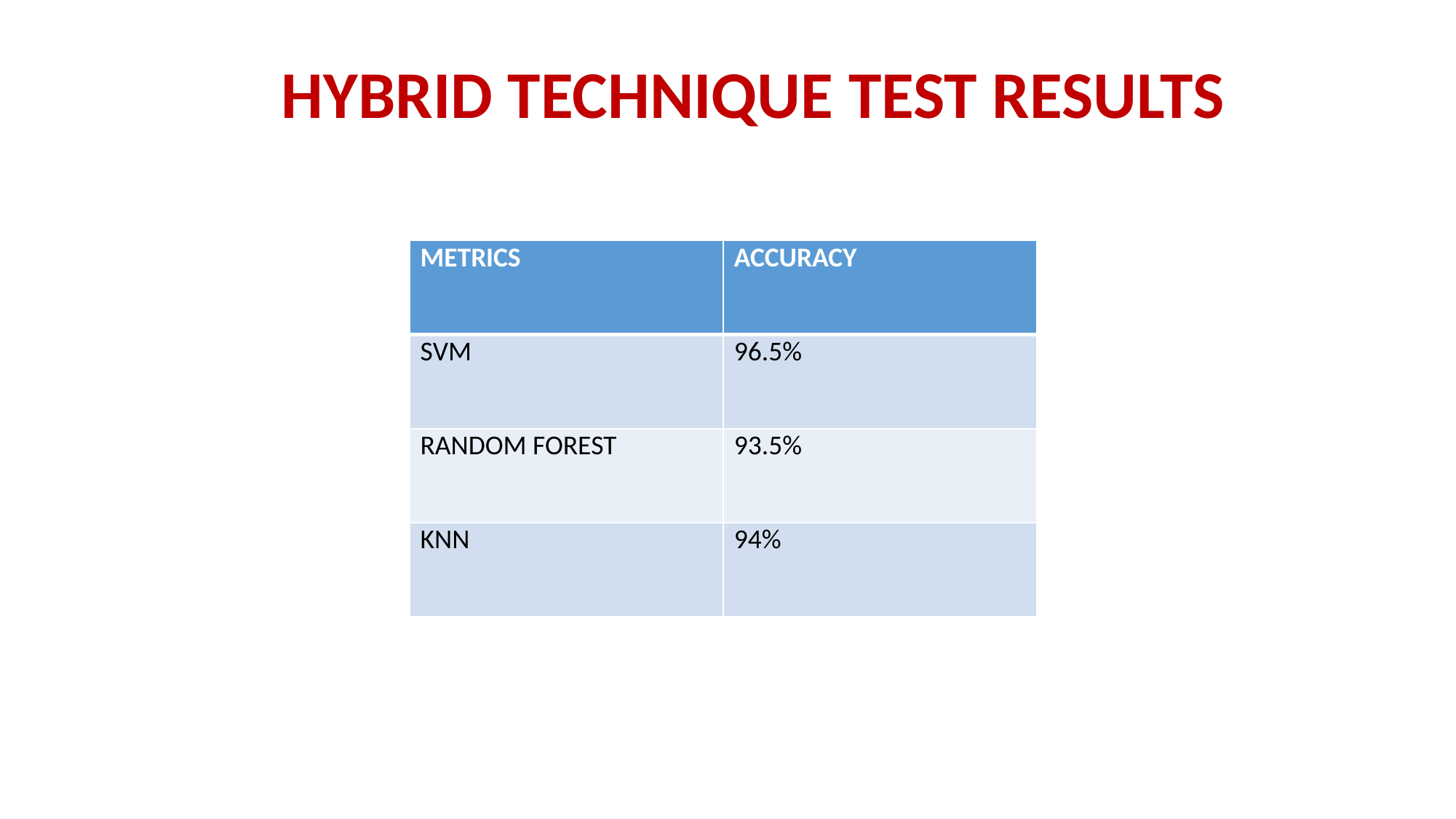

HYBRID TECHNIQUE TEST RESULTS
| METRICS | ACCURACY |
| --- | --- |
| SVM | 96.5% |
| RANDOM FOREST | 93.5% |
| KNN | 94% |